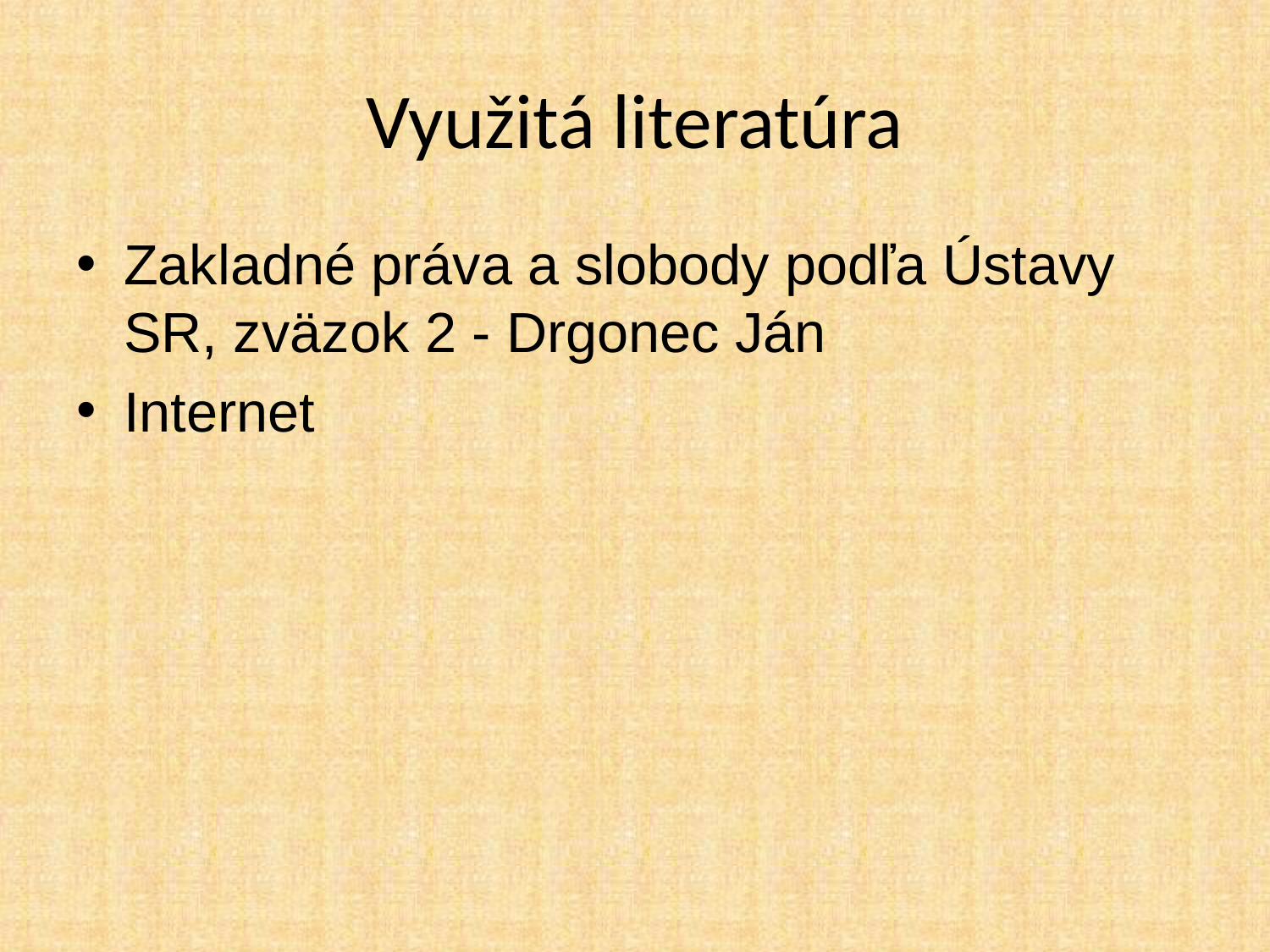

# Využitá literatúra
Zakladné práva a slobody podľa Ústavy SR, zväzok 2 - Drgonec Ján
Internet